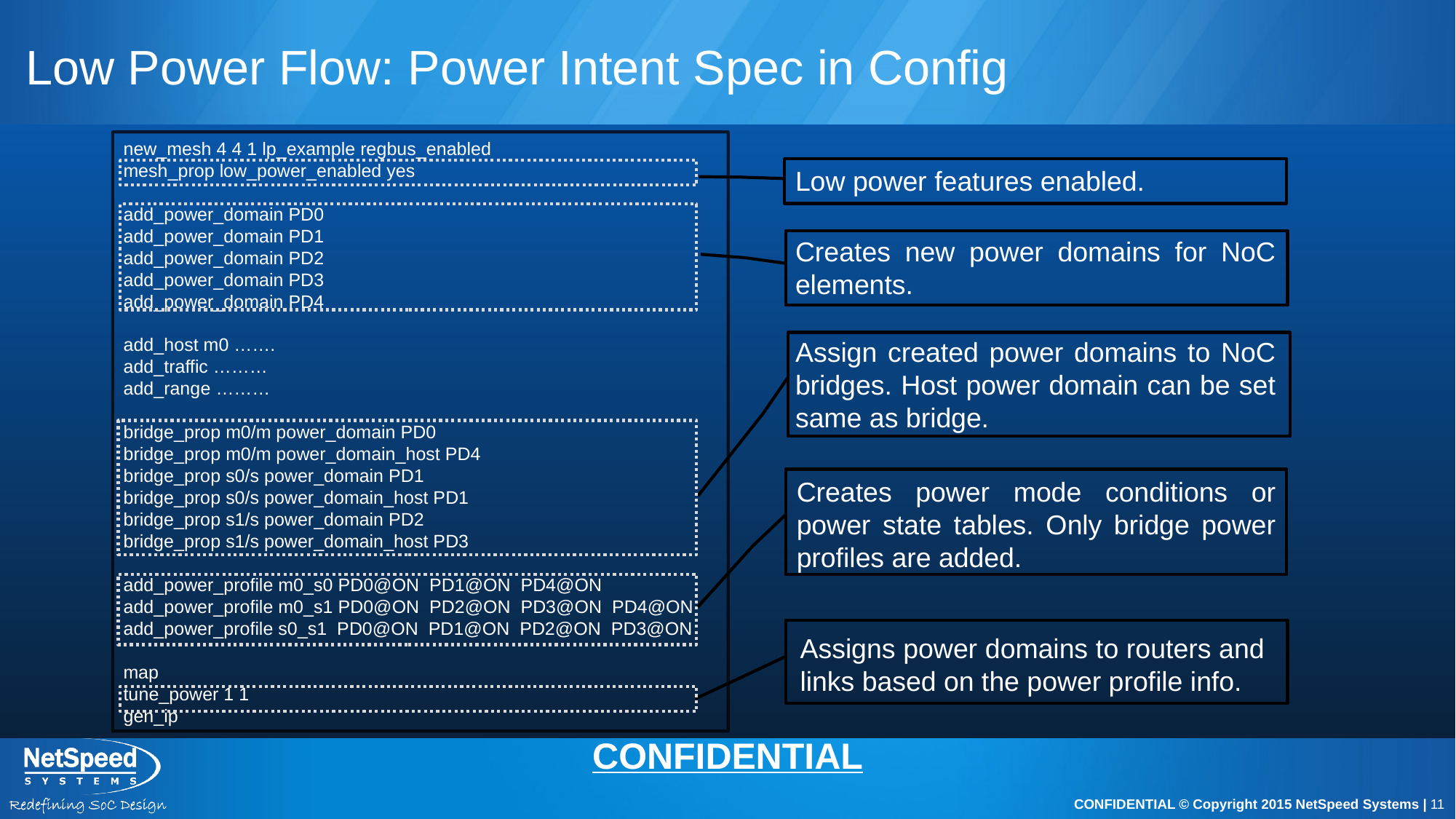

# Low Power Flow: Power Intent Spec in Config

new_mesh 4 4 1 lp_example regbus_enabled
mesh_prop low_power_enabled yes

add_power_domain PD0
add_power_domain PD1
add_power_domain PD2
add_power_domain PD3
add_power_domain PD4

add_host m0 …….
add_traffic ………
add_range ………

bridge_prop m0/m power_domain PD0
bridge_prop m0/m power_domain_host PD4
bridge_prop s0/s power_domain PD1
bridge_prop s0/s power_domain_host PD1
bridge_prop s1/s power_domain PD2
bridge_prop s1/s power_domain_host PD3

add_power_profile m0_s0 PD0@ON  PD1@ON  PD4@ON
add_power_profile m0_s1 PD0@ON  PD2@ON  PD3@ON  PD4@ON
add_power_profile s0_s1  PD0@ON  PD1@ON  PD2@ON  PD3@ON

map
tune_power 1 1
gen_ip
Low power features enabled.

Creates new power domains for NoC elements.

Assign created power domains to NoC bridges. Host power domain can be set same as bridge.

Creates power mode conditions or power state tables. Only bridge power profiles are added.

Assigns power domains to routers and links based on the power profile info.